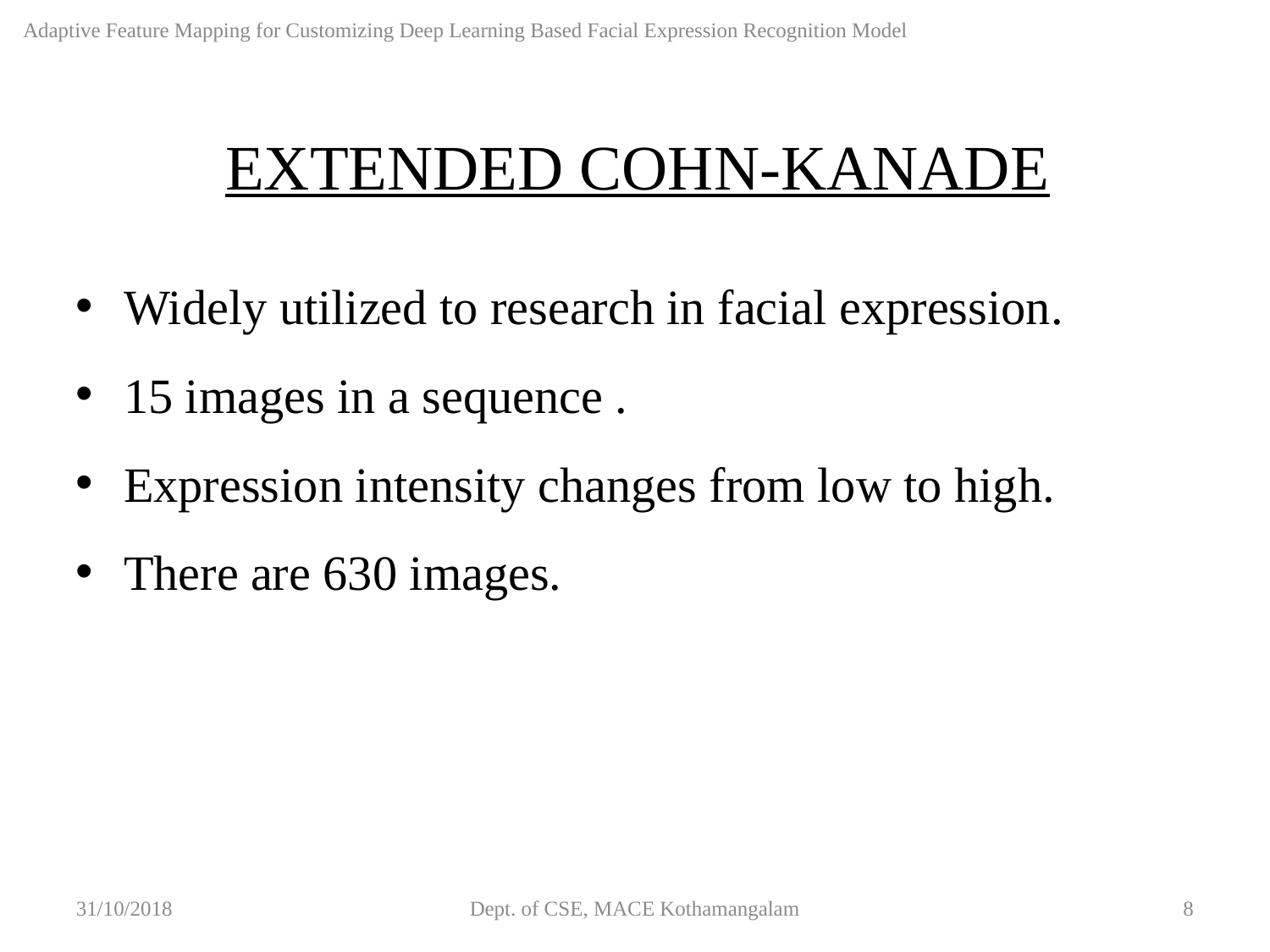

Adaptive Feature Mapping for Customizing Deep Learning Based Facial Expression Recognition Model
EXTENDED COHN-KANADE

Widely utilized to research in facial expression.
15 images in a sequence .
Expression intensity changes from low to high.
There are 630 images.
31/10/2018
Dept. of CSE, MACE Kothamangalam
8